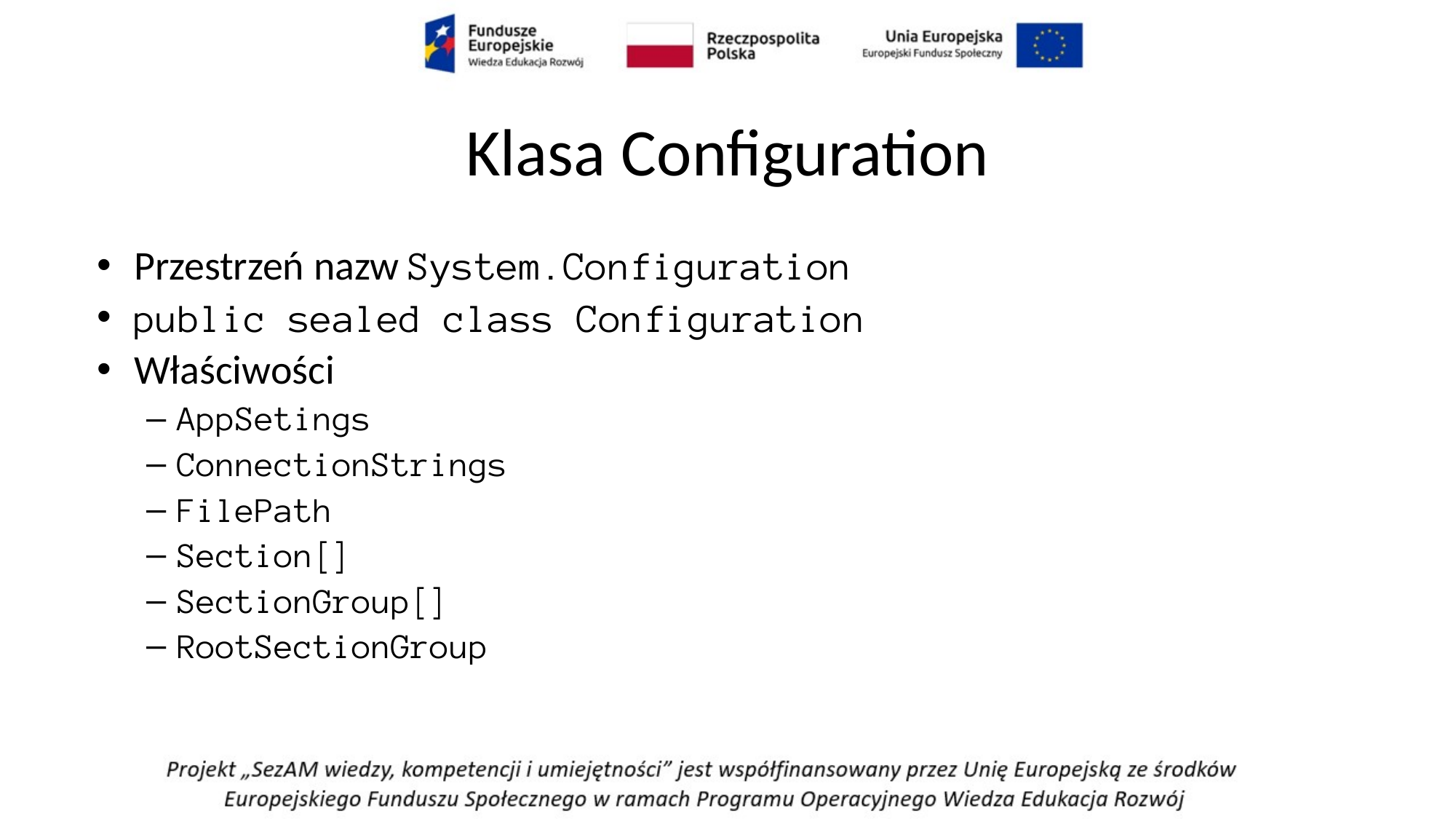

# Klasa Configuration
Przestrzeń nazw System.Configuration
public sealed class Configuration
Właściwości
AppSetings
ConnectionStrings
FilePath
Section[]
SectionGroup[]
RootSectionGroup